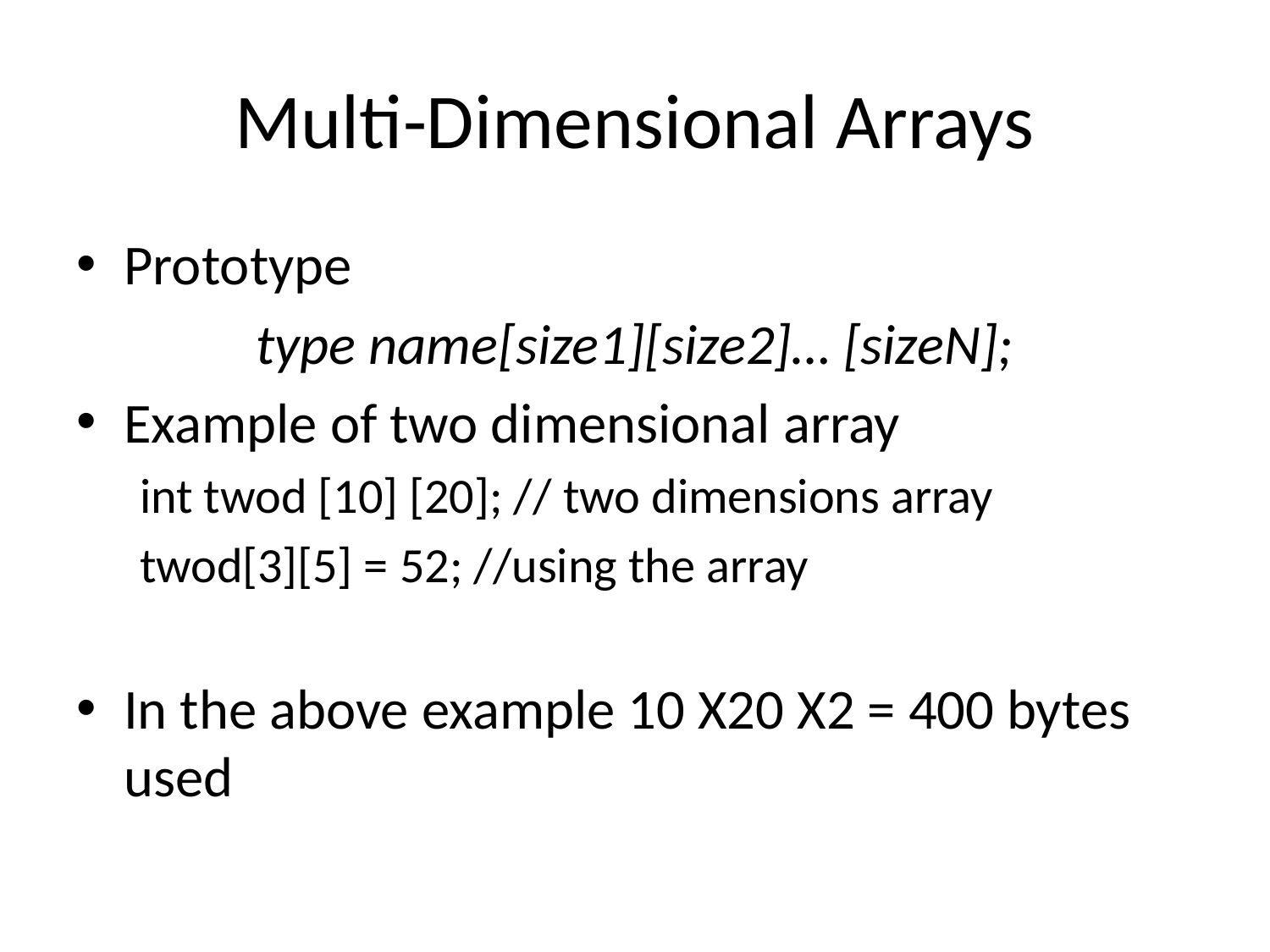

# Multi-Dimensional Arrays
Prototype
type name[size1][size2]… [sizeN];
Example of two dimensional array
int twod [10] [20]; // two dimensions array
twod[3][5] = 52; //using the array

In the above example 10 X20 X2 = 400 bytes used